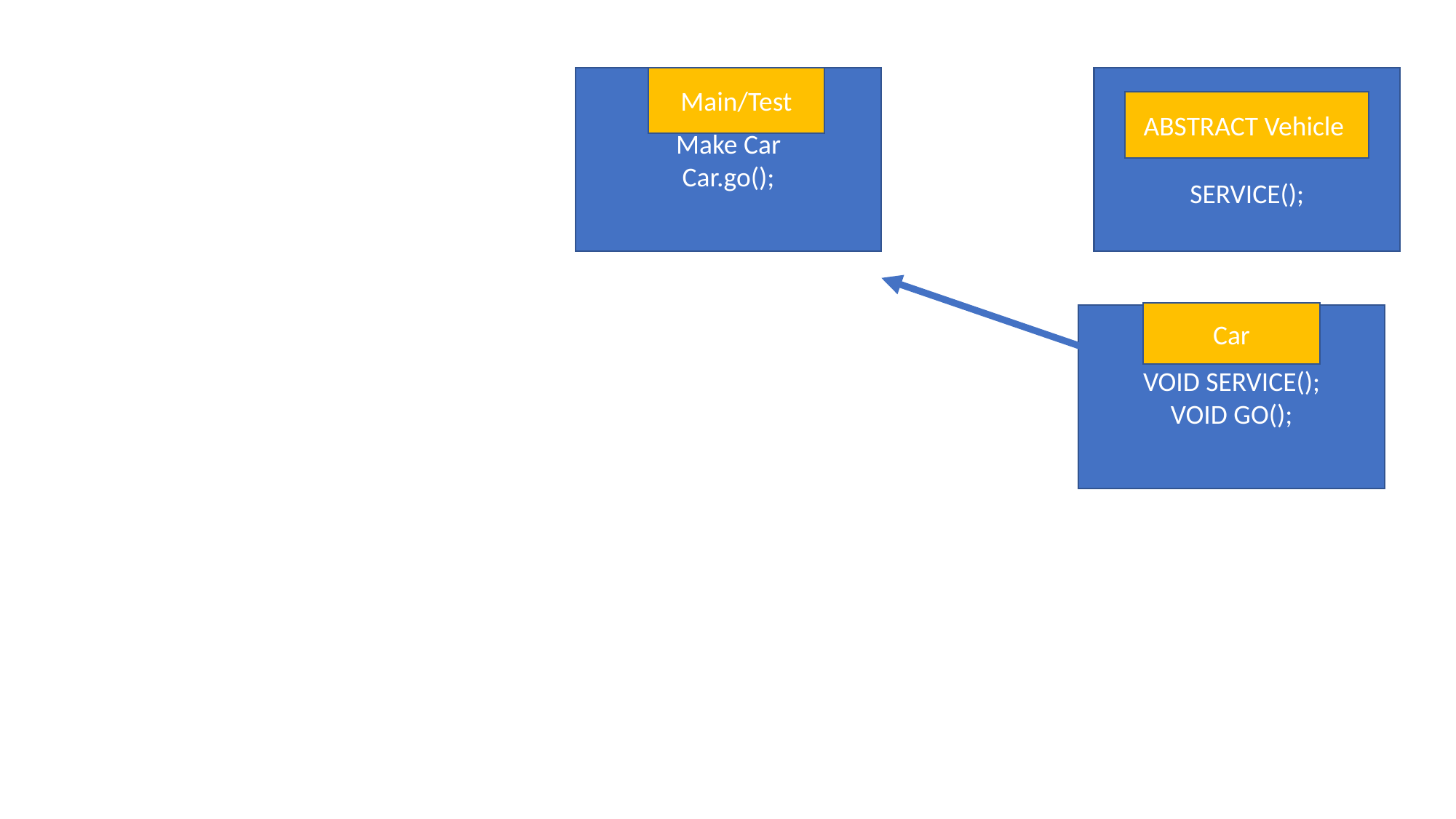

Make Car
Car.go();
Main/Test

SERVICE();
ABSTRACT Vehicle
Car
VOID SERVICE();
VOID GO();